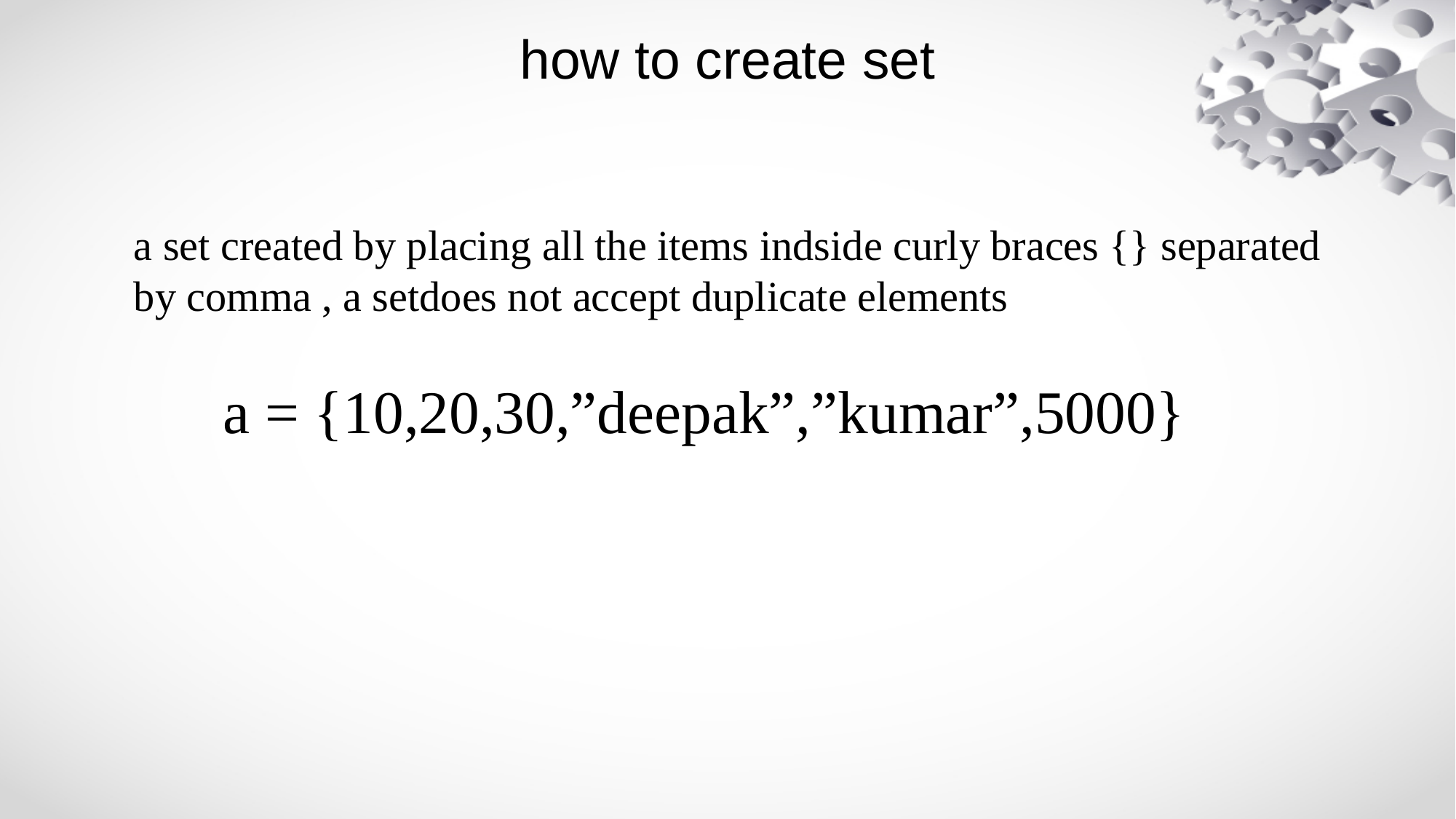

# how to create set
a set created by placing all the items indside curly braces {} separated
by comma , a setdoes not accept duplicate elements
a = {10,20,30,”deepak”,”kumar”,5000}